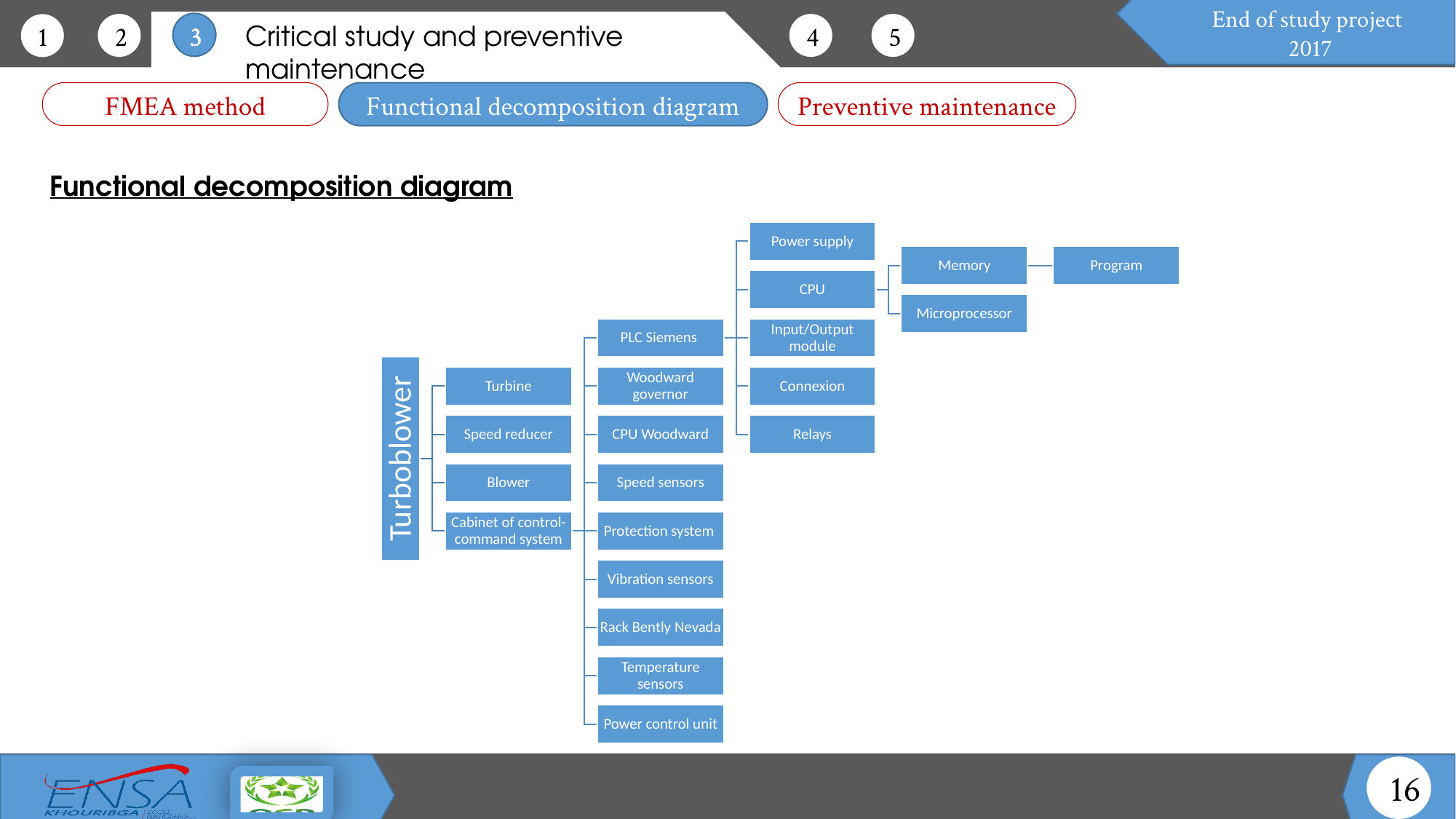

Functional decomposition diagram

Turboblower
Turbine
Speed reducer
Blower
Cabinet of control-command system
PLC Siemens
Power supply
CPU
Memory
Program
Microprocessor
Input/Output module
Connexion
Relays
Woodward governor
CPU Woodward
Speed sensors
Protection system
Vibration sensors
Rack Bently Nevada
Temperature sensors
Power control unit
16